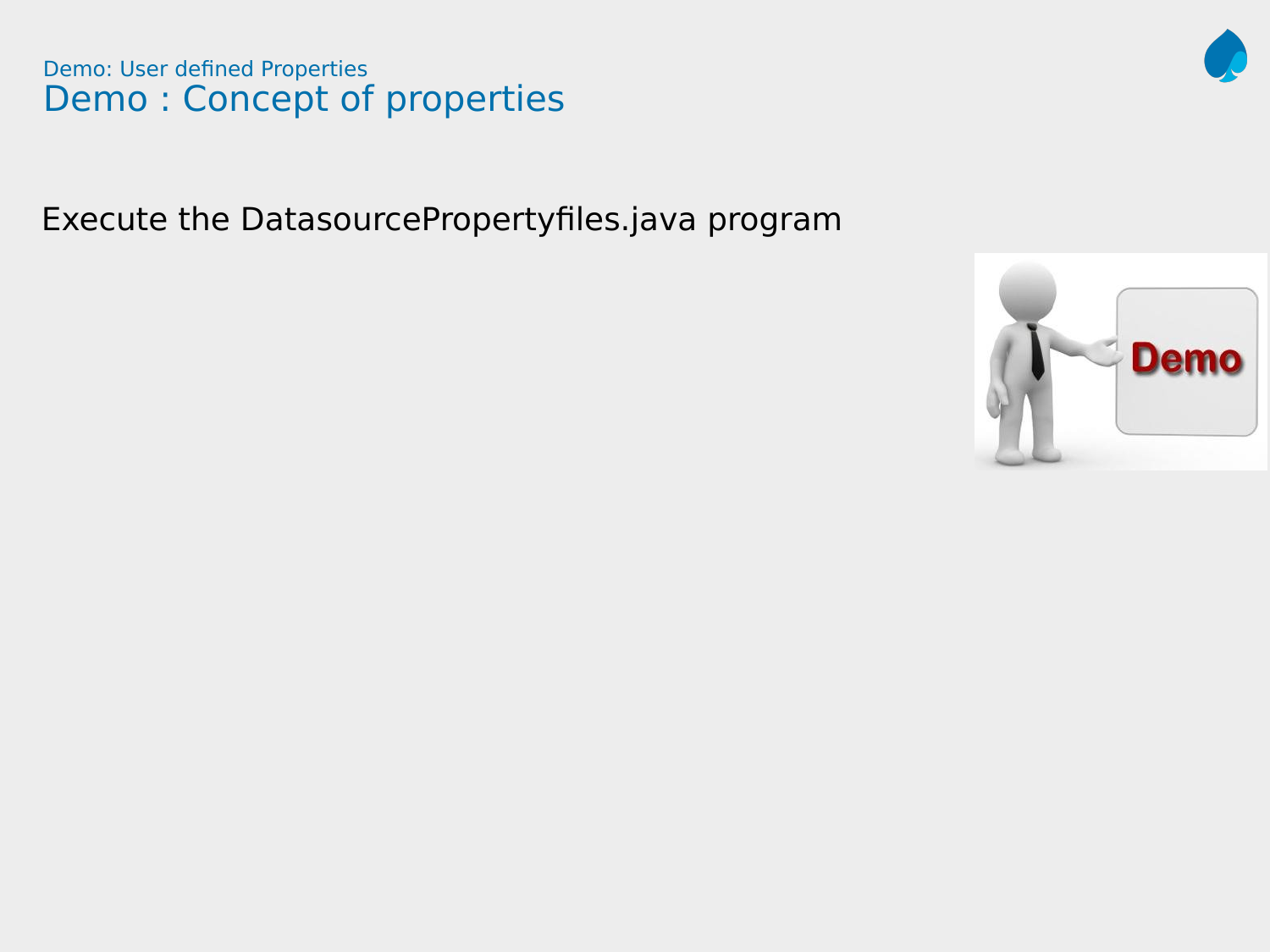

# Demo: User defined Properties Demo : Concept of properties
Execute the DatasourcePropertyfiles.java program